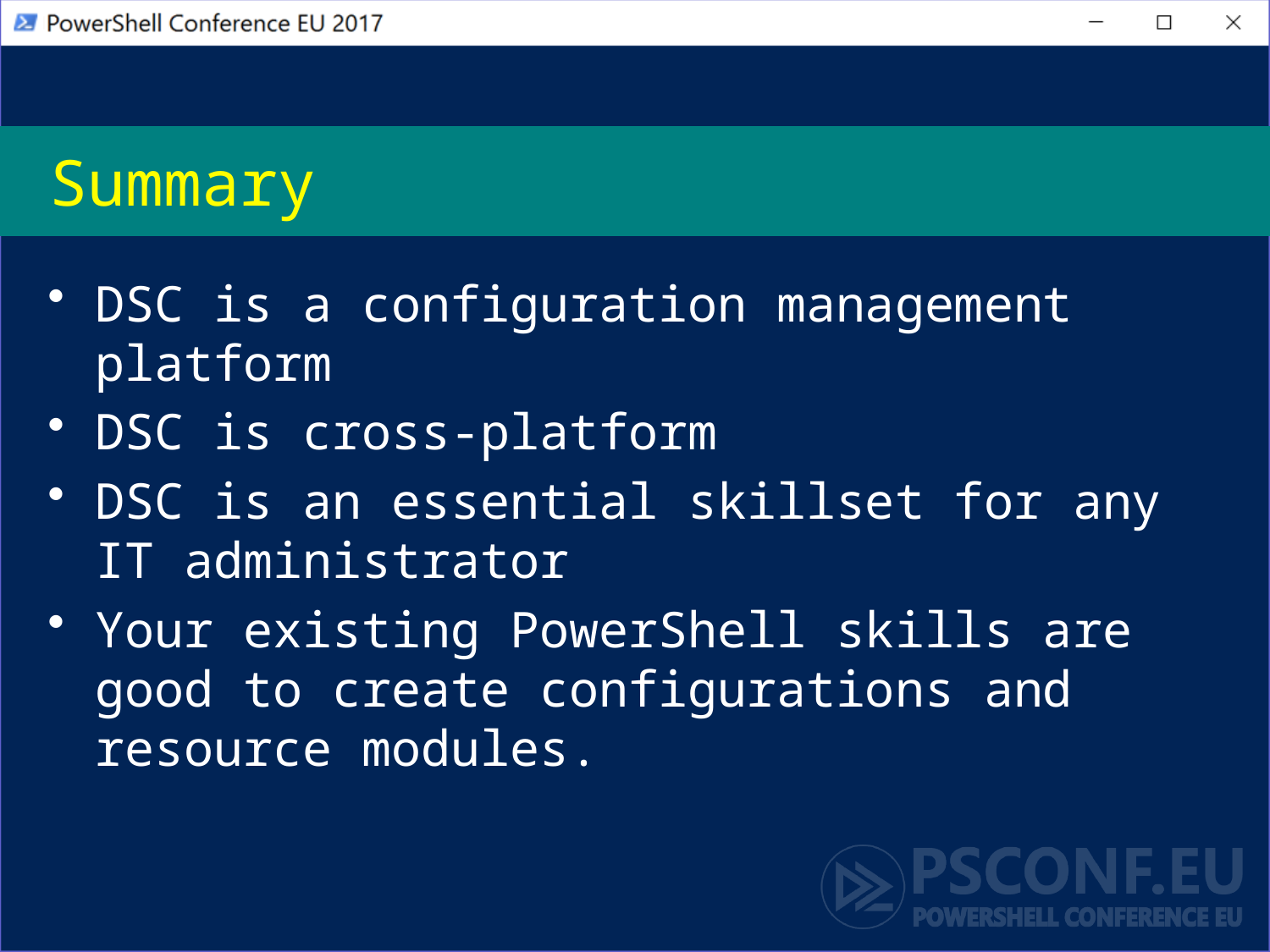

# Summary
DSC is a configuration management platform
DSC is cross-platform
DSC is an essential skillset for any IT administrator
Your existing PowerShell skills are good to create configurations and resource modules.